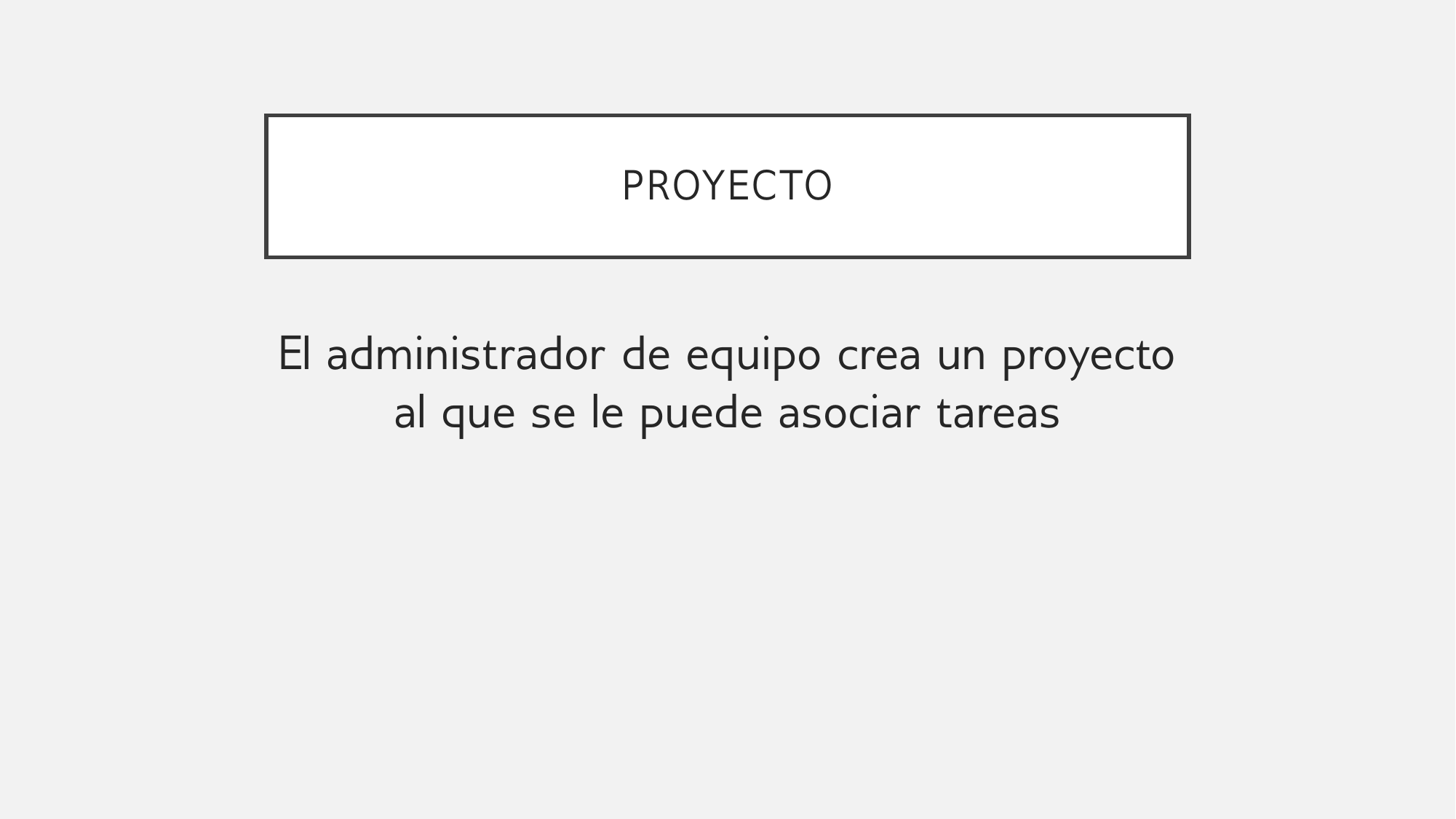

# Proyecto
El administrador de equipo crea un proyecto al que se le puede asociar tareas